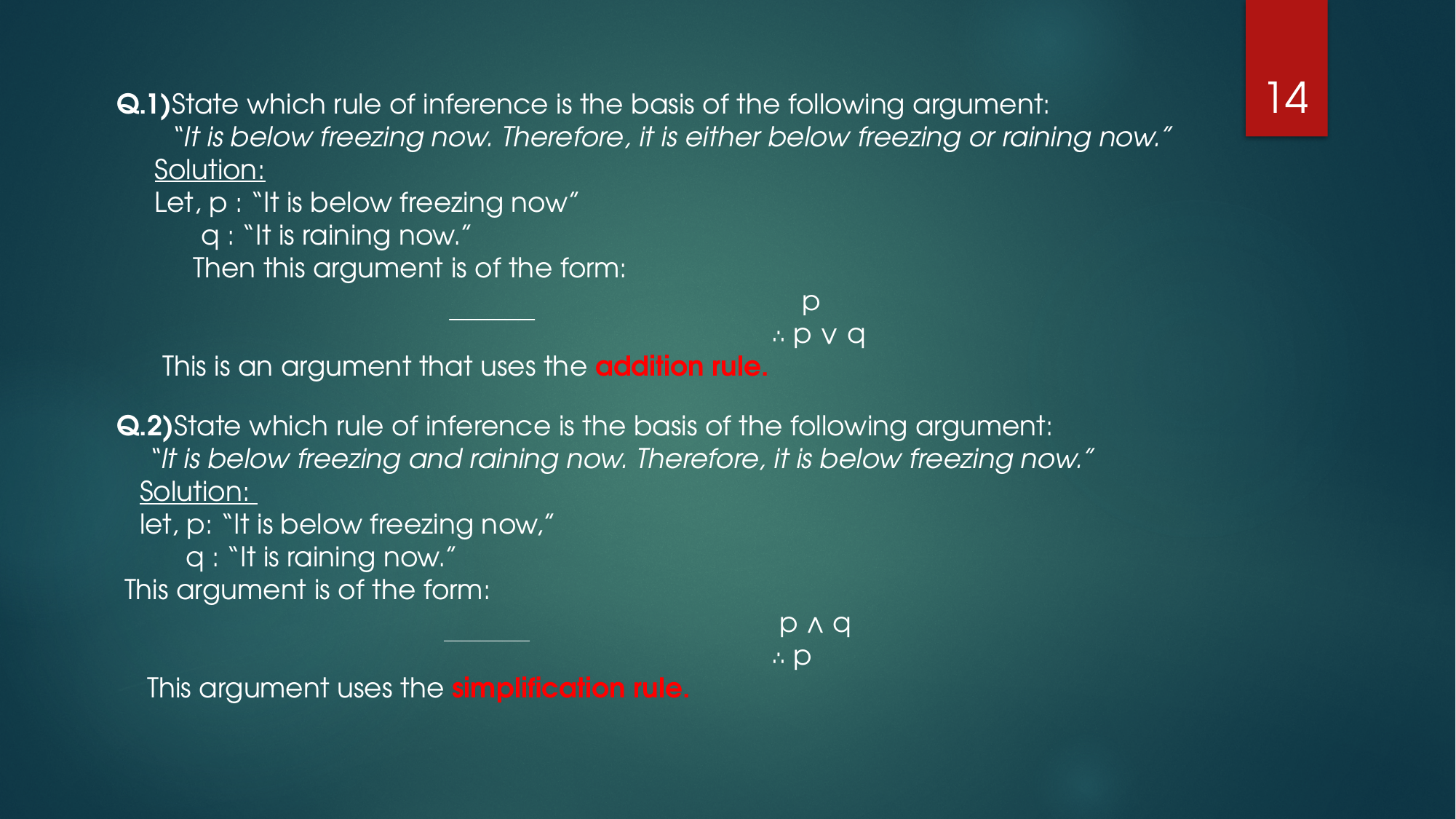

14
Q.1)State which rule of inference is the basis of the following argument:
       “It is below freezing now. Therefore, it is either below freezing or raining now.”
     Solution:
     Let, p : “It is below freezing now”
           q : “It is raining now.”
          Then this argument is of the form:
						    p
						∴ p ∨ q
      This is an argument that uses the addition rule.
Q.2)State which rule of inference is the basis of the following argument:
    “It is below freezing and raining now. Therefore, it is below freezing now.”
   Solution:
   let, p: “It is below freezing now,”
         q : “It is raining now.”
 This argument is of the form:
 						 p ∧ q
						∴ p
    This argument uses the simplification rule.